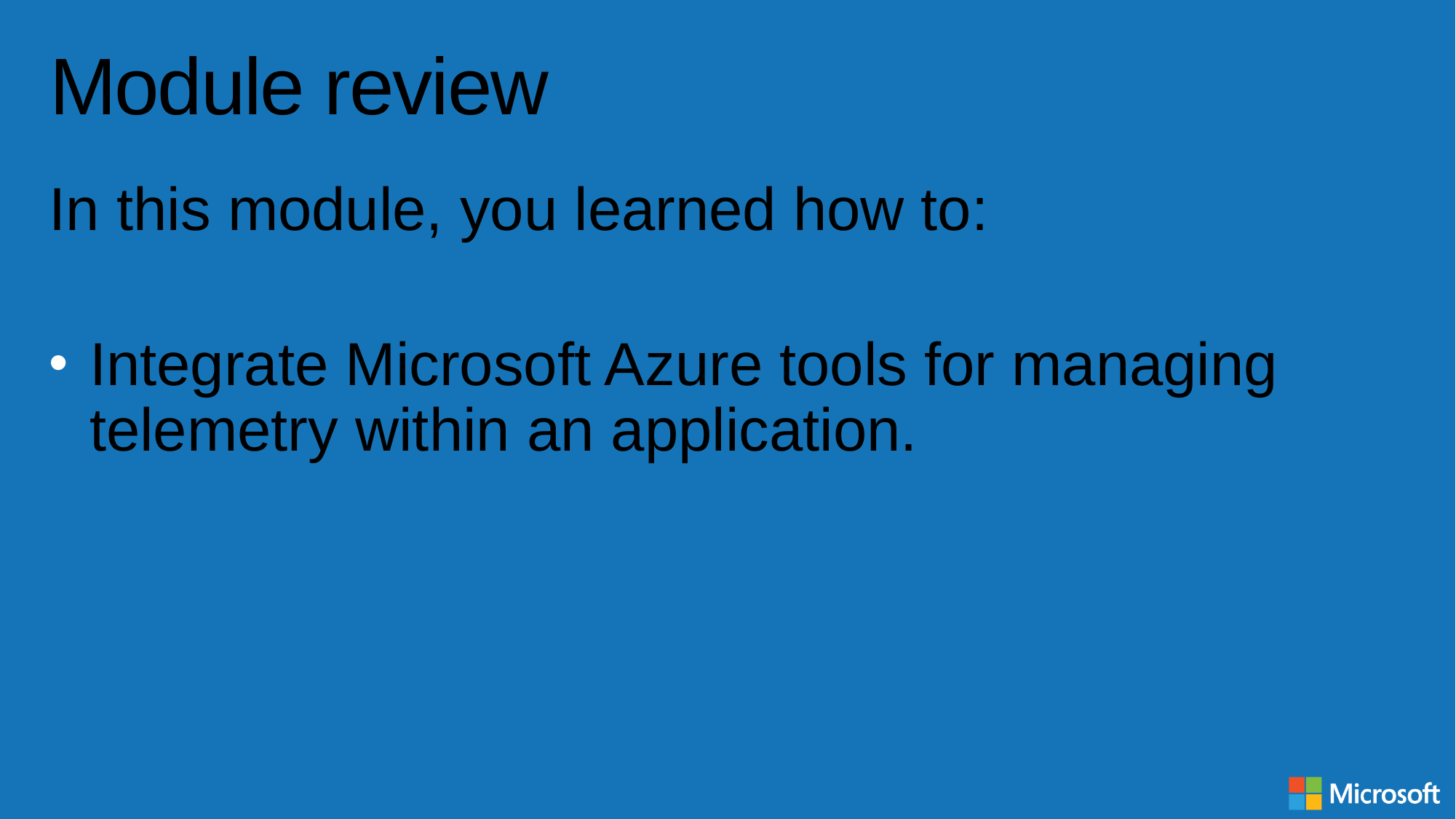

# Module review
In this module, you learned how to:

Integrate Microsoft Azure tools for managing telemetry within an application.